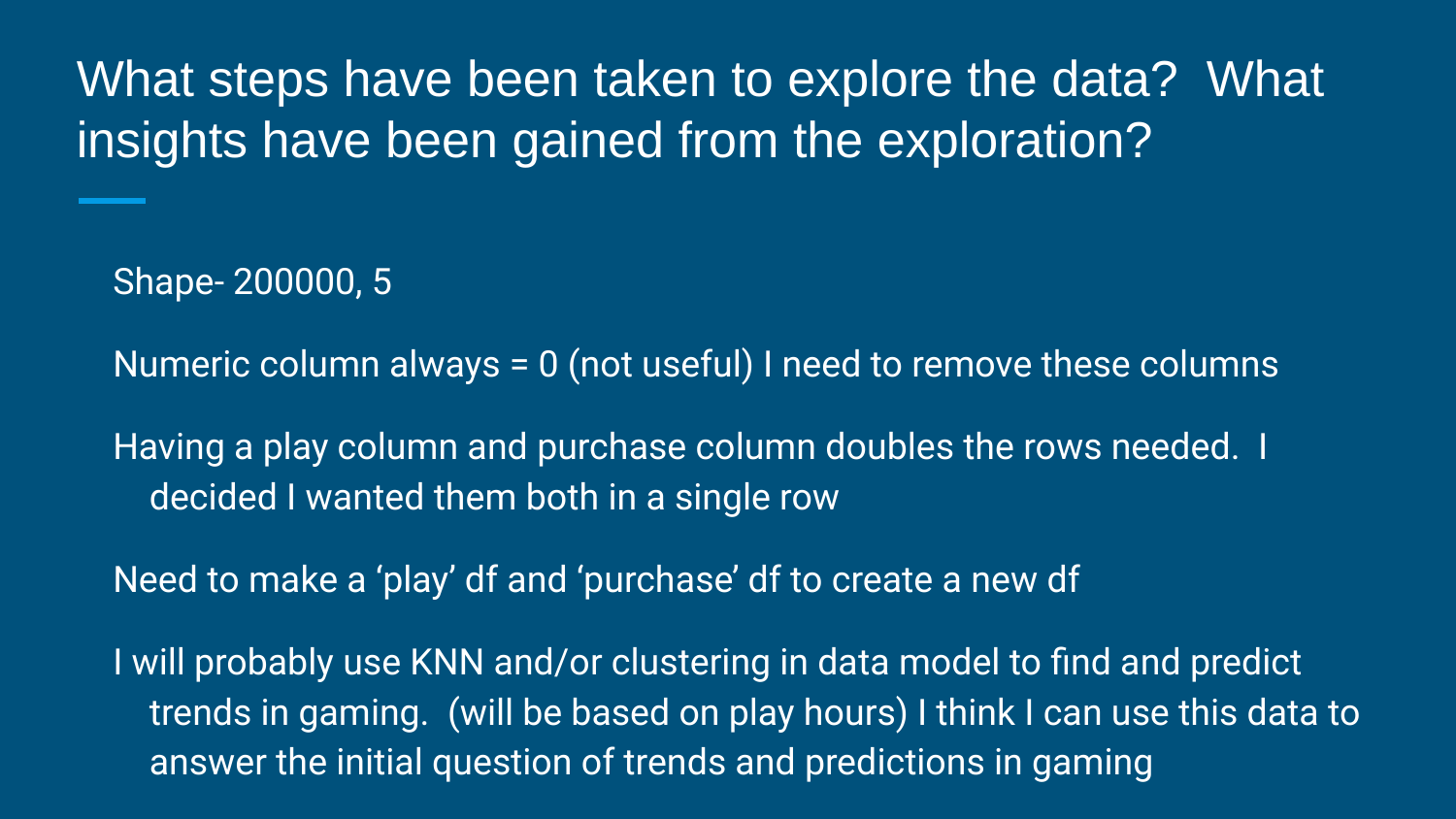

# What steps have been taken to explore the data?  What insights have been gained from the exploration?
Shape- 200000, 5
Numeric column always = 0 (not useful) I need to remove these columns
Having a play column and purchase column doubles the rows needed.  I decided I wanted them both in a single row
Need to make a ‘play’ df and ‘purchase’ df to create a new df
I will probably use KNN and/or clustering in data model to find and predict trends in gaming.  (will be based on play hours) I think I can use this data to answer the initial question of trends and predictions in gaming